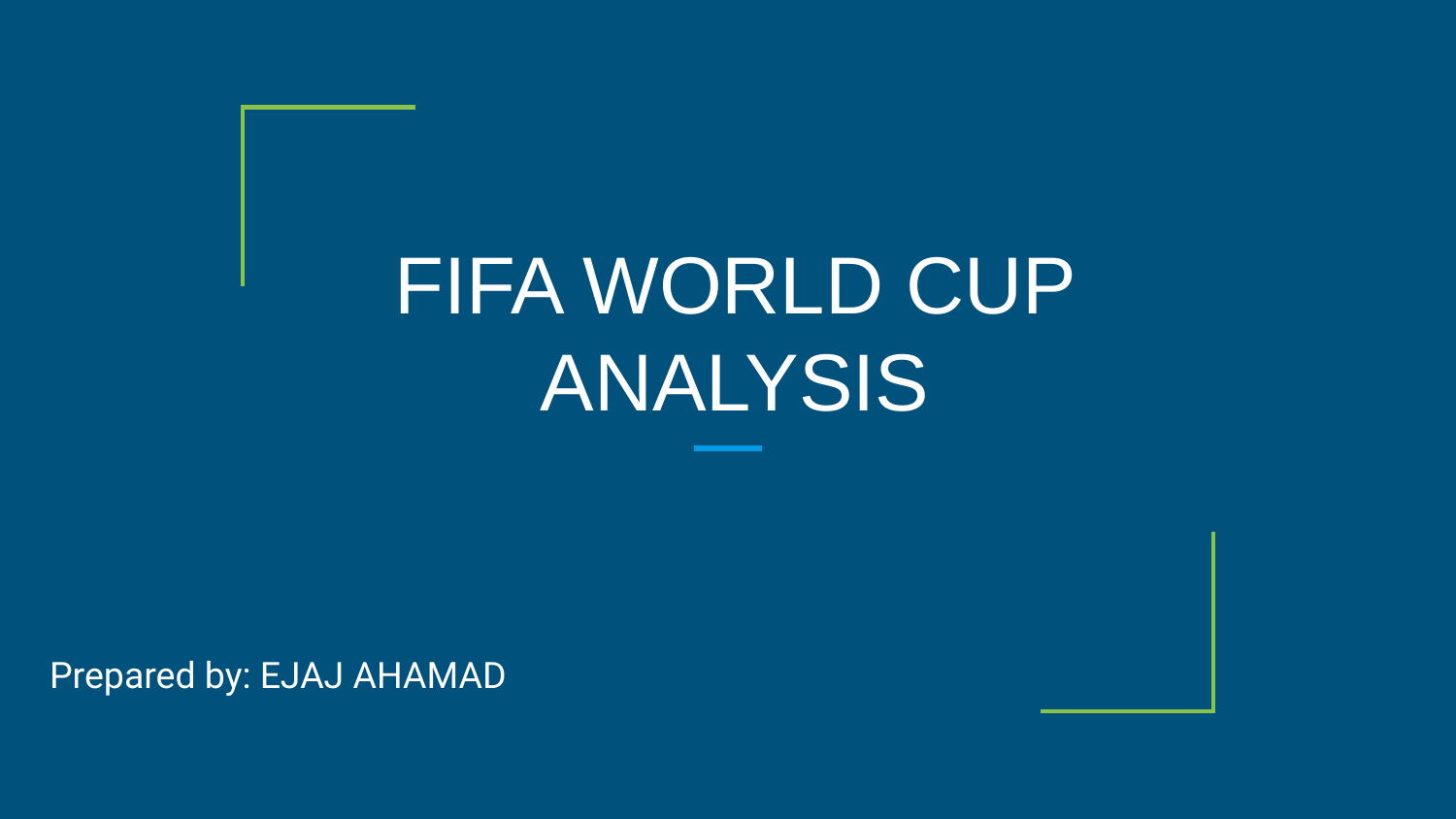

# FIFA WORLD CUP ANALYSIS
Prepared by: EJAJ AHAMAD